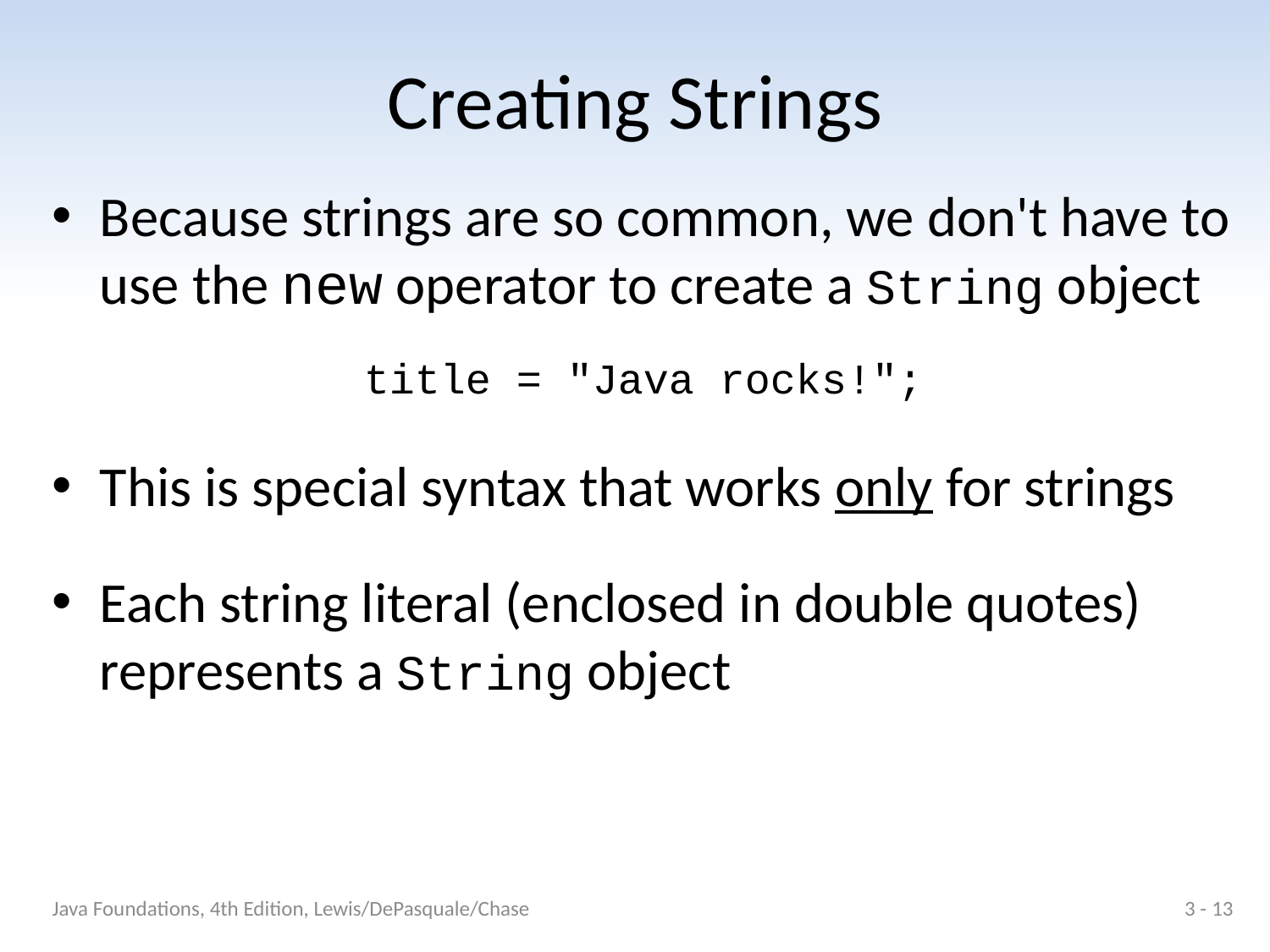

# Creating Strings
Because strings are so common, we don't have to use the new operator to create a String object
title = "Java rocks!";
This is special syntax that works only for strings
Each string literal (enclosed in double quotes) represents a String object
Java Foundations, 4th Edition, Lewis/DePasquale/Chase
3 - 13